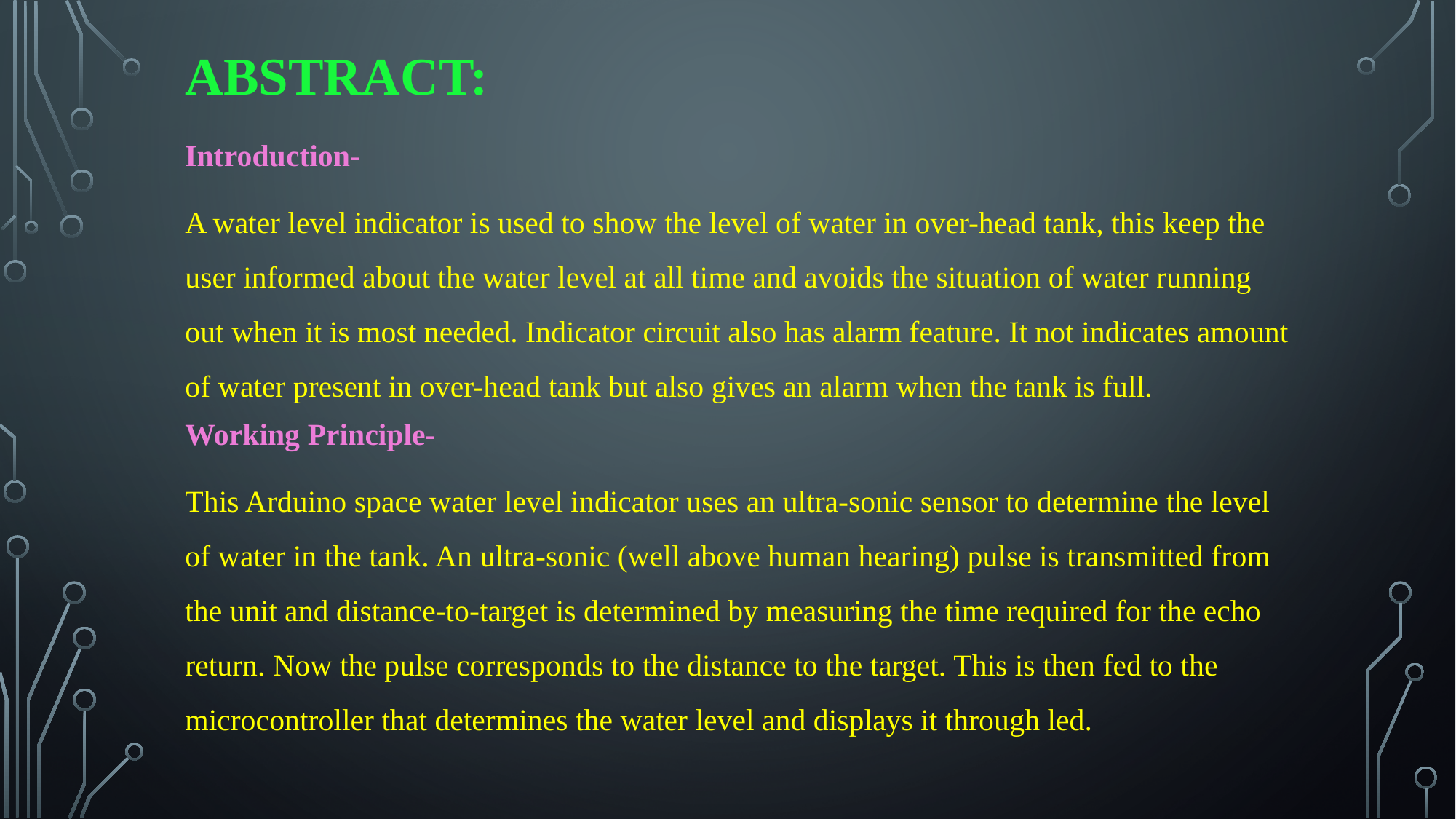

ABSTRACT:
Introduction-
A water level indicator is used to show the level of water in over-head tank, this keep the user informed about the water level at all time and avoids the situation of water running out when it is most needed. Indicator circuit also has alarm feature. It not indicates amount of water present in over-head tank but also gives an alarm when the tank is full.
Working Principle-
This Arduino space water level indicator uses an ultra-sonic sensor to determine the level of water in the tank. An ultra-sonic (well above human hearing) pulse is transmitted from the unit and distance-to-target is determined by measuring the time required for the echo return. Now the pulse corresponds to the distance to the target. This is then fed to the microcontroller that determines the water level and displays it through led.